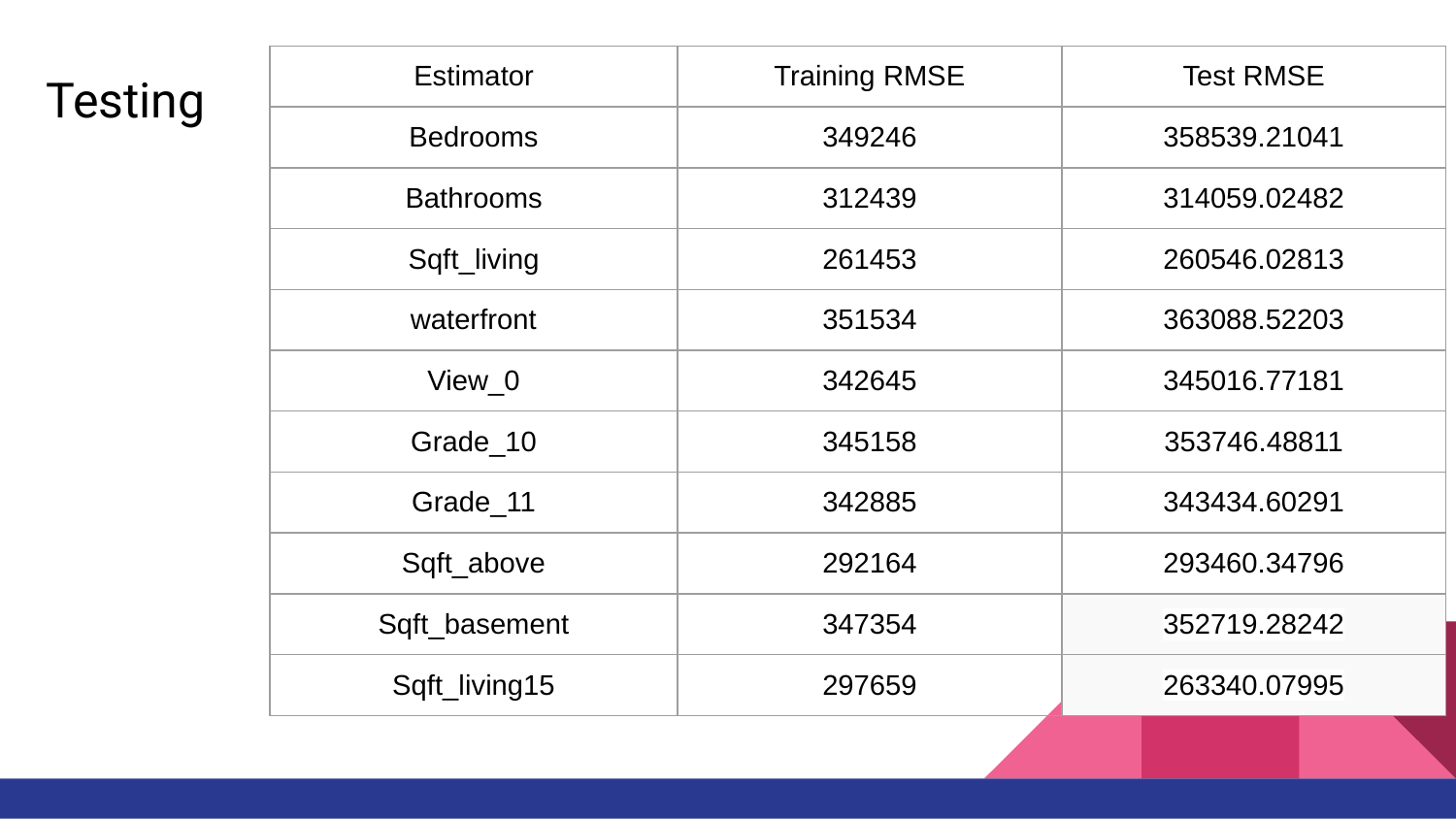

| Estimator | Training RMSE | Test RMSE |
| --- | --- | --- |
| Bedrooms | 349246 | 358539.21041 |
| Bathrooms | 312439 | 314059.02482 |
| Sqft\_living | 261453 | 260546.02813 |
| waterfront | 351534 | 363088.52203 |
| View\_0 | 342645 | 345016.77181 |
| Grade\_10 | 345158 | 353746.48811 |
| Grade\_11 | 342885 | 343434.60291 |
| Sqft\_above | 292164 | 293460.34796 |
| Sqft\_basement | 347354 | 352719.28242 |
| Sqft\_living15 | 297659 | 263340.07995 |
Testing